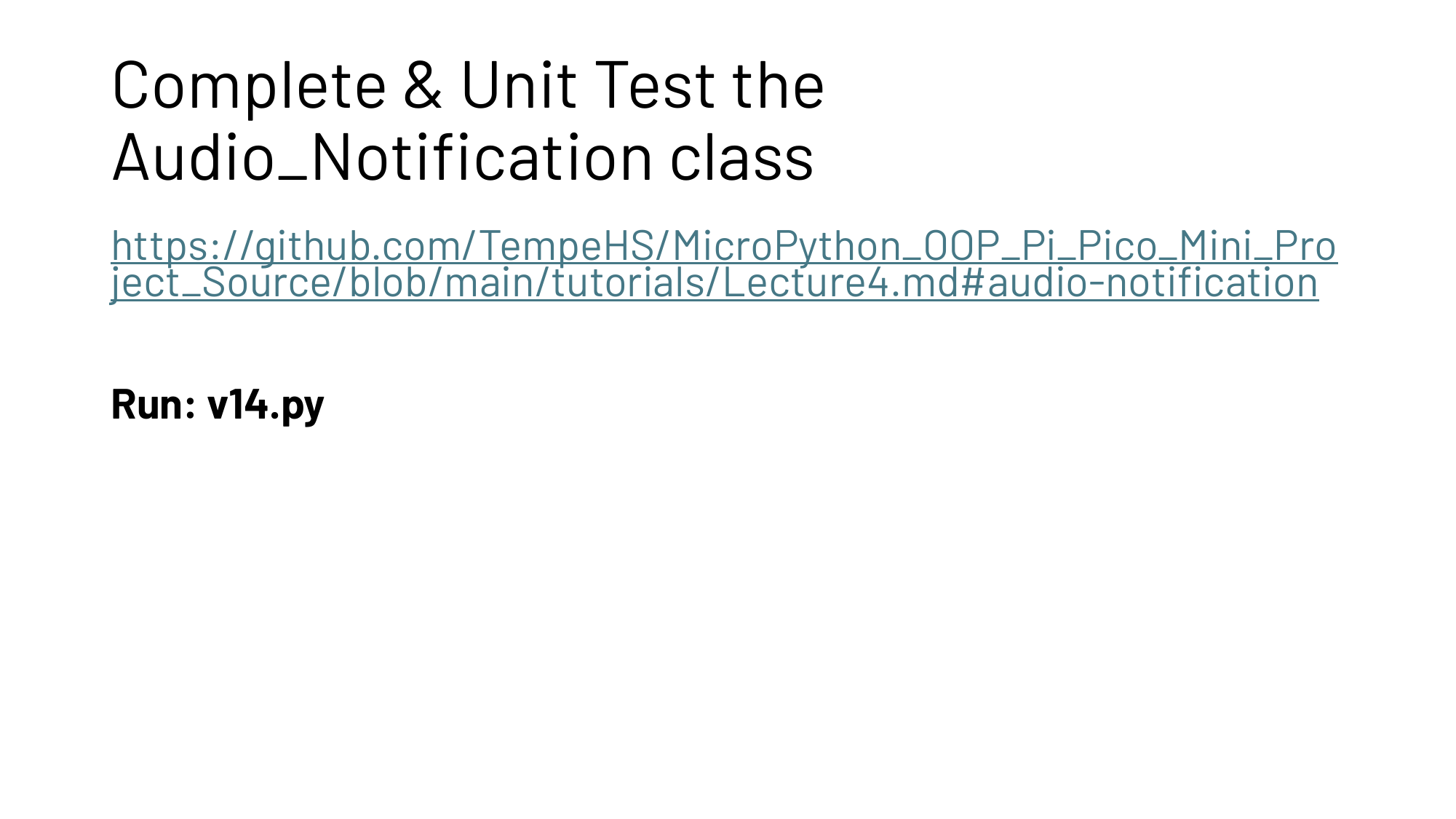

# Complete & Unit Test the Audio_Notification class
https://github.com/TempeHS/MicroPython_OOP_Pi_Pico_Mini_Project_Source/blob/main/tutorials/Lecture4.md#audio-notification

Run: v14.py